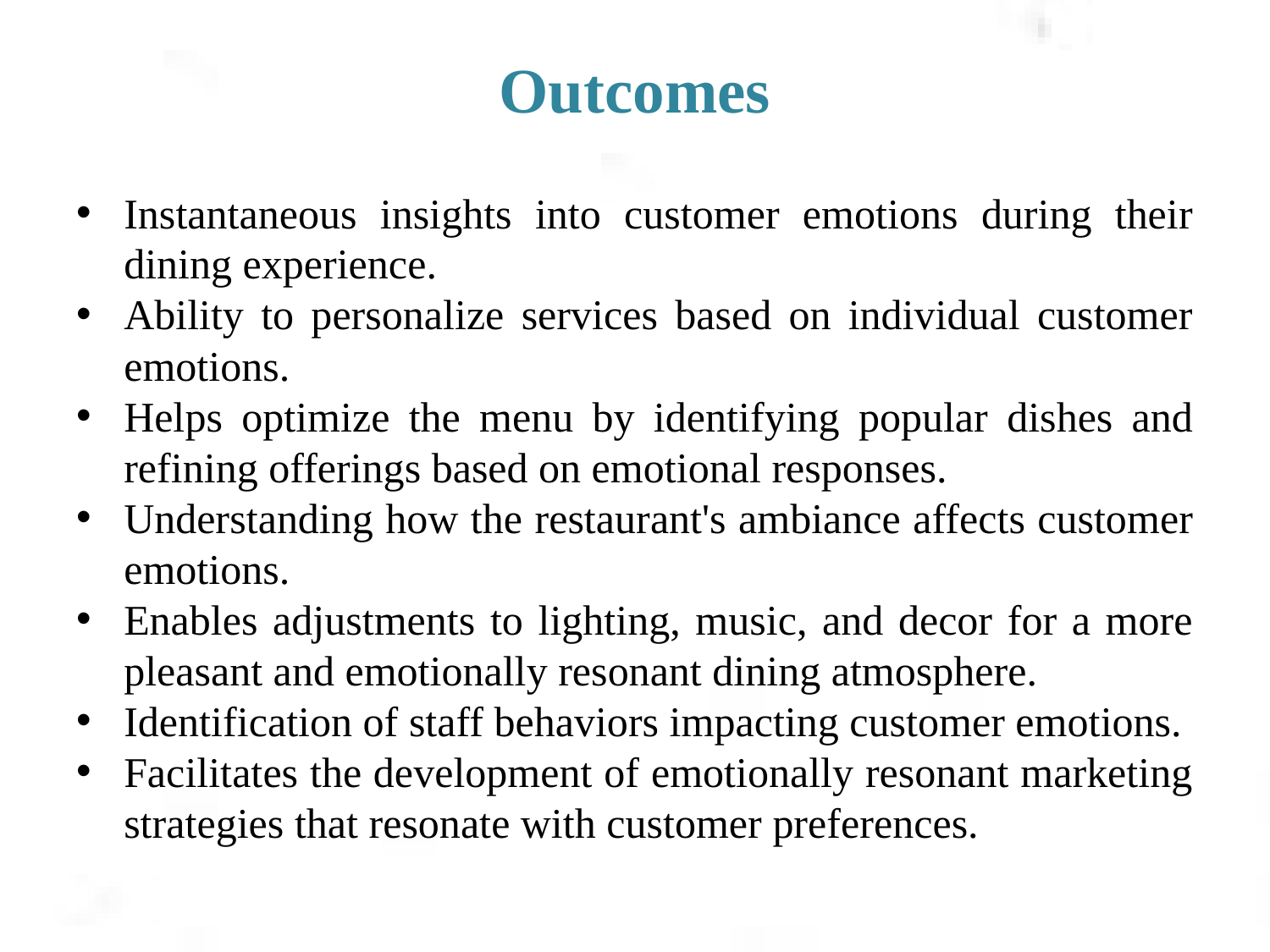

Outcomes
Instantaneous insights into customer emotions during their dining experience.
Ability to personalize services based on individual customer emotions.
Helps optimize the menu by identifying popular dishes and refining offerings based on emotional responses.
Understanding how the restaurant's ambiance affects customer emotions.
Enables adjustments to lighting, music, and decor for a more pleasant and emotionally resonant dining atmosphere.
Identification of staff behaviors impacting customer emotions.
Facilitates the development of emotionally resonant marketing strategies that resonate with customer preferences.